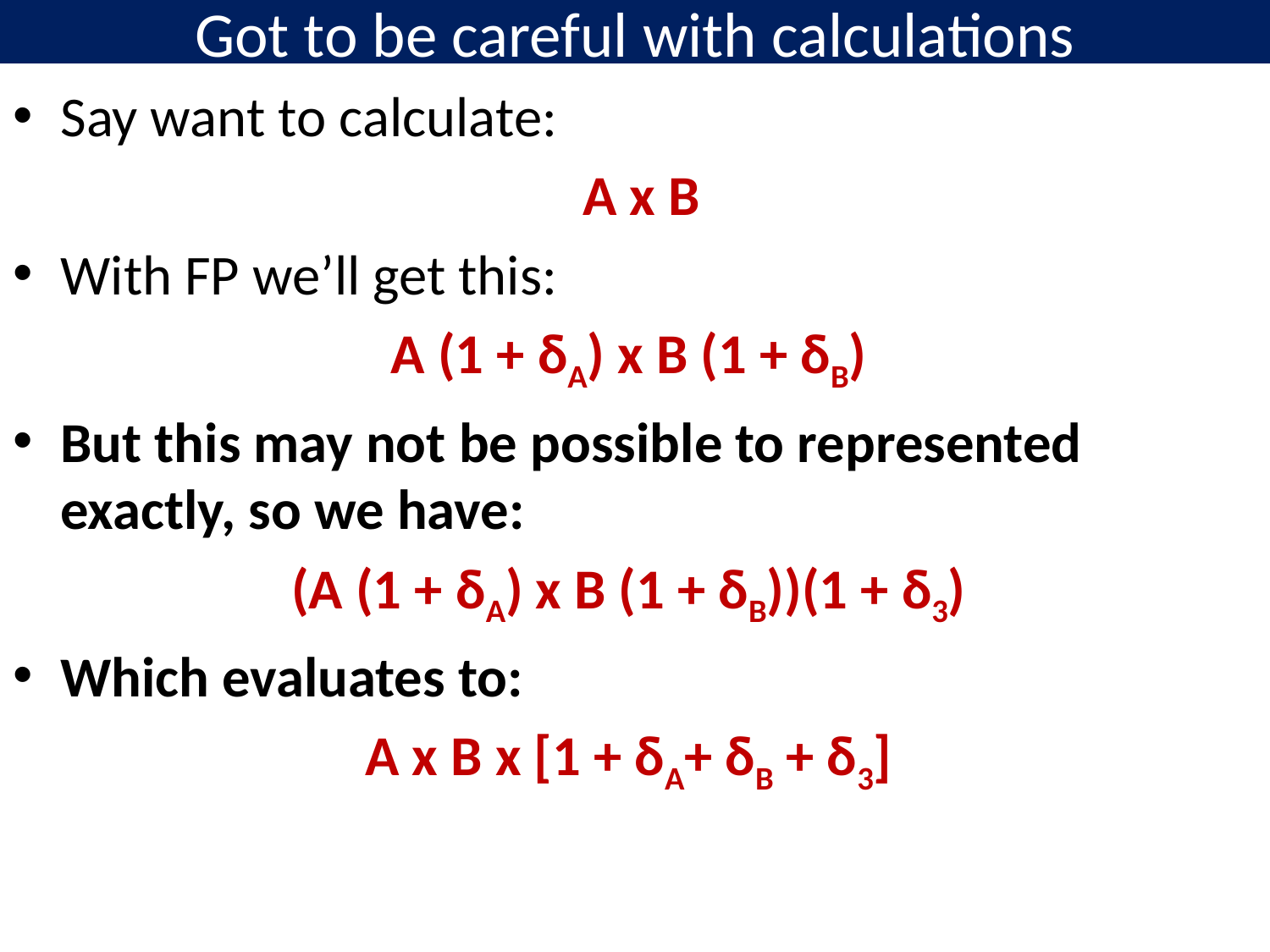

# Got to be careful with calculations
Say want to calculate:
 A x B
With FP we’ll get this:
A (1 + δA) x B (1 + δB)
But this may not be possible to represented exactly, so we have:
(A (1 + δA) x B (1 + δB))(1 + δ3)
Which evaluates to:
A x B x [1 + δA+ δB + δ3]